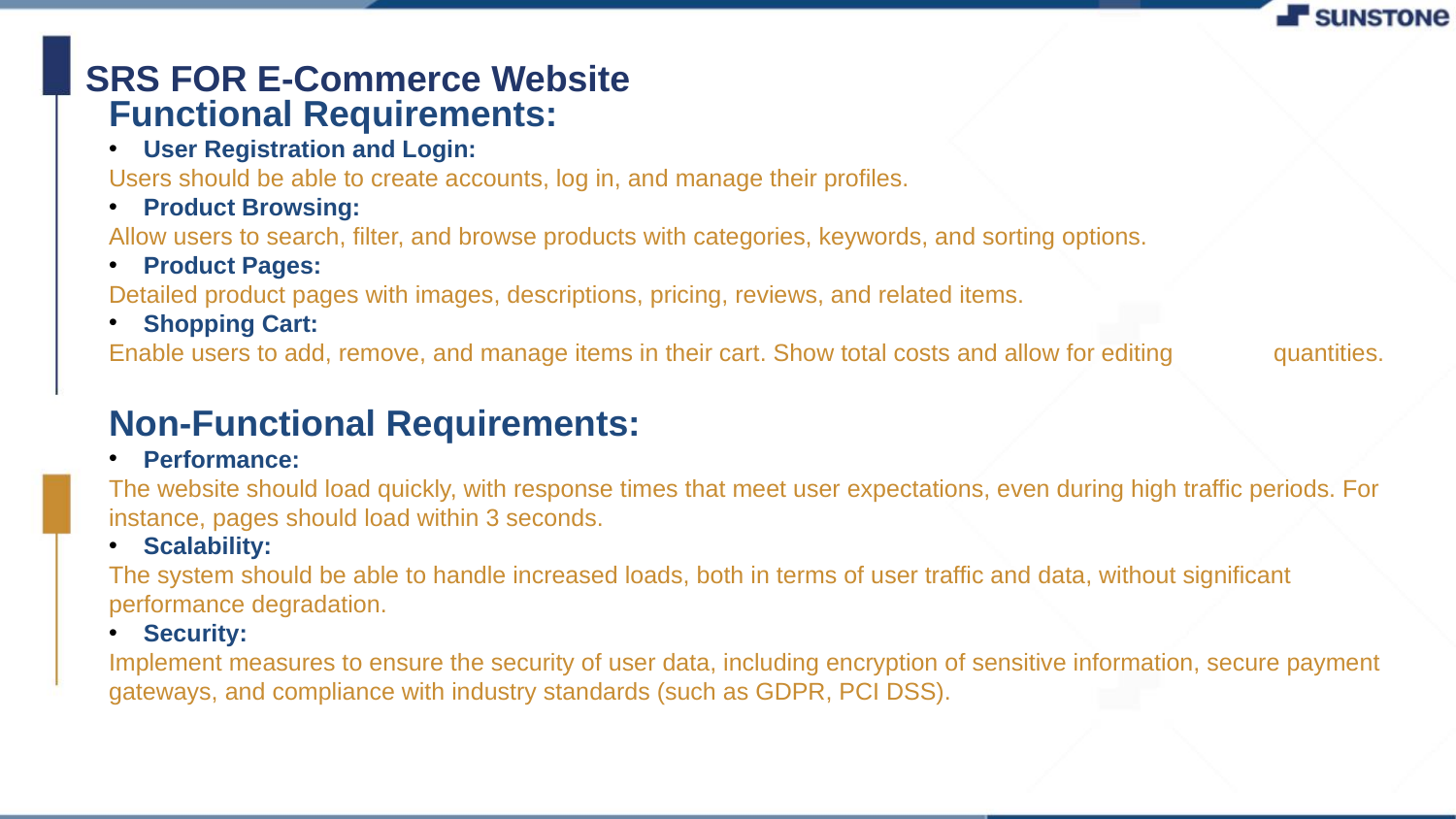

SRS FOR E-Commerce Website
Functional Requirements:
User Registration and Login:
Users should be able to create accounts, log in, and manage their profiles.
Product Browsing:
Allow users to search, filter, and browse products with categories, keywords, and sorting options.
Product Pages:
Detailed product pages with images, descriptions, pricing, reviews, and related items.
Shopping Cart:
Enable users to add, remove, and manage items in their cart. Show total costs and allow for editing 	quantities.

Non-Functional Requirements:
Performance:
The website should load quickly, with response times that meet user expectations, even during high traffic periods. For instance, pages should load within 3 seconds.
Scalability:
The system should be able to handle increased loads, both in terms of user traffic and data, without significant performance degradation.
Security:
Implement measures to ensure the security of user data, including encryption of sensitive information, secure payment gateways, and compliance with industry standards (such as GDPR, PCI DSS).